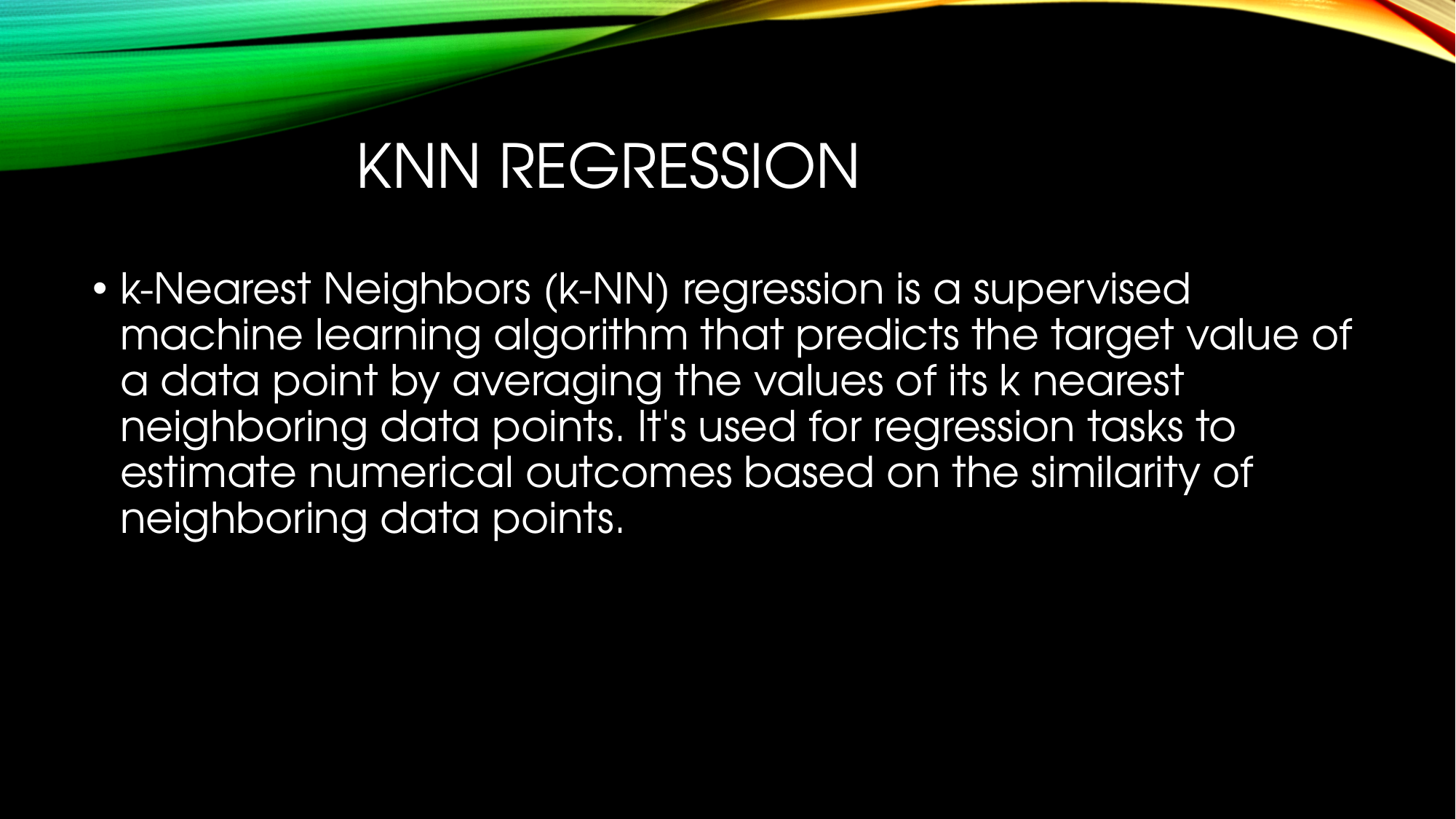

# KNN REGRESSION
k-Nearest Neighbors (k-NN) regression is a supervised machine learning algorithm that predicts the target value of a data point by averaging the values of its k nearest neighboring data points. It's used for regression tasks to estimate numerical outcomes based on the similarity of neighboring data points.